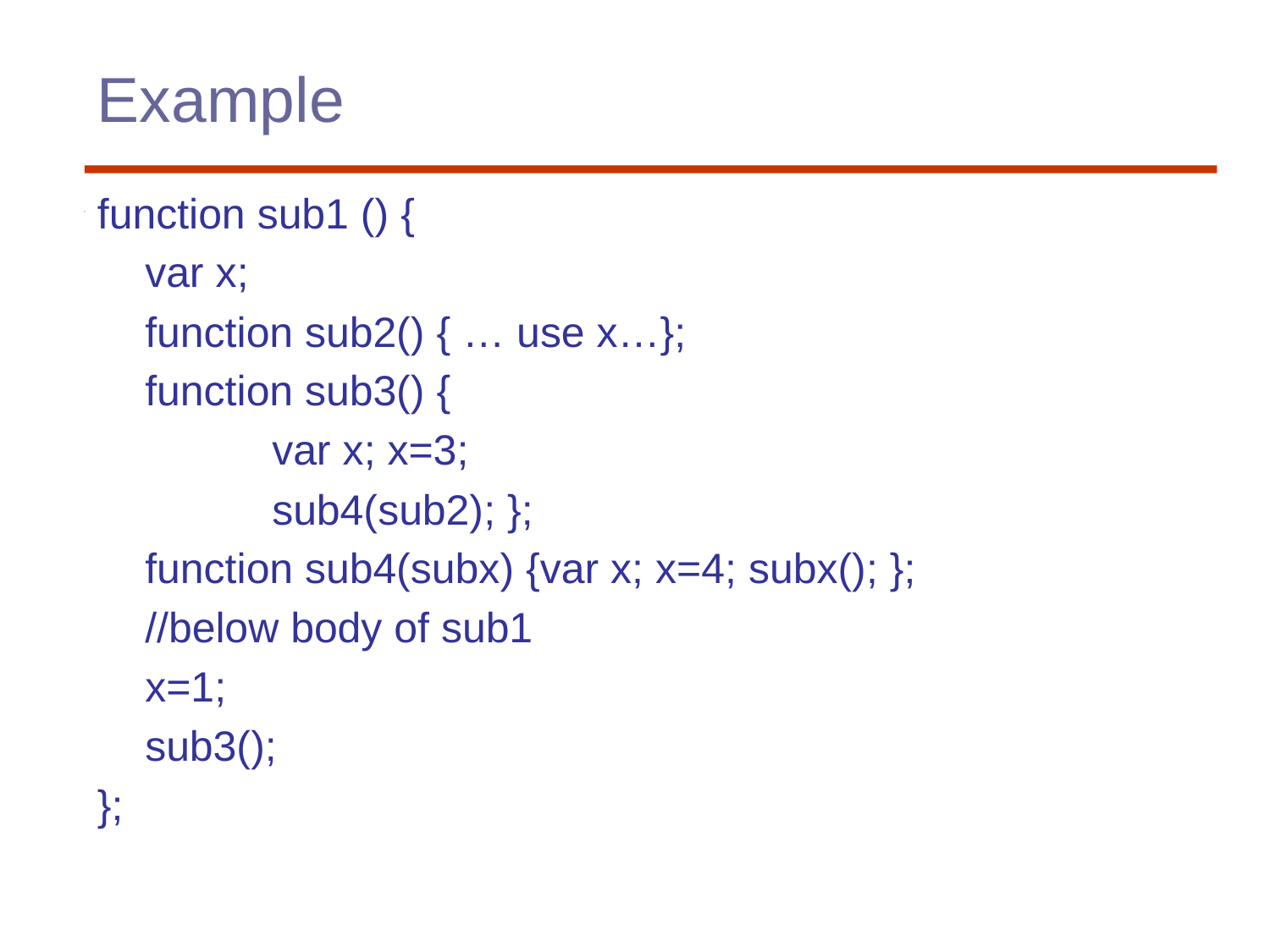

# Example
function sub1 () {
	var x;
	function sub2() { … use x…};
	function sub3() {
		var x; x=3;
		sub4(sub2); };
	function sub4(subx) {var x; x=4; subx(); };
	//below body of sub1
	x=1;
	sub3();
};